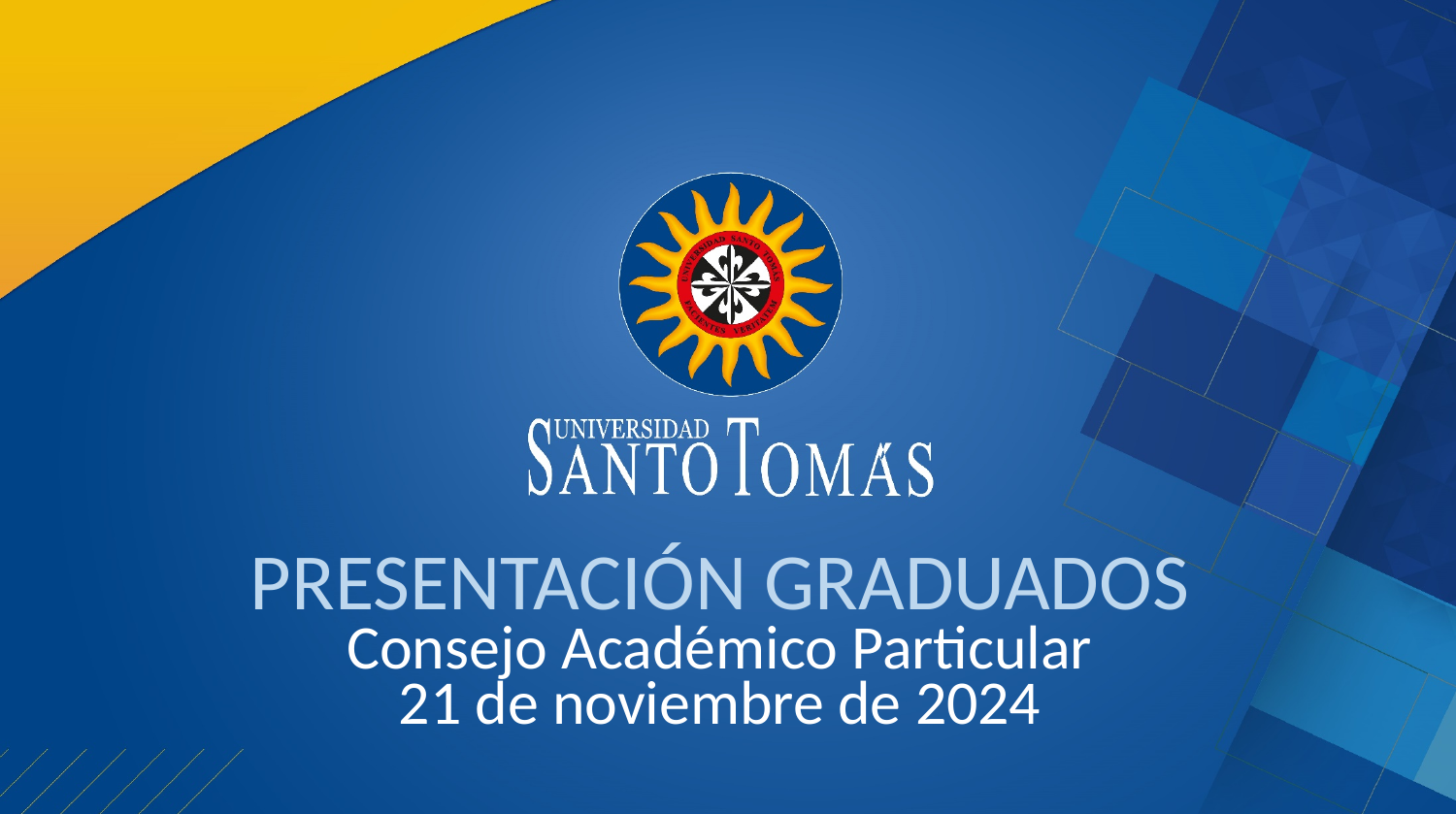

# PRESENTACIÓN GRADUADOS Consejo Académico Particular 21 de noviembre de 2024